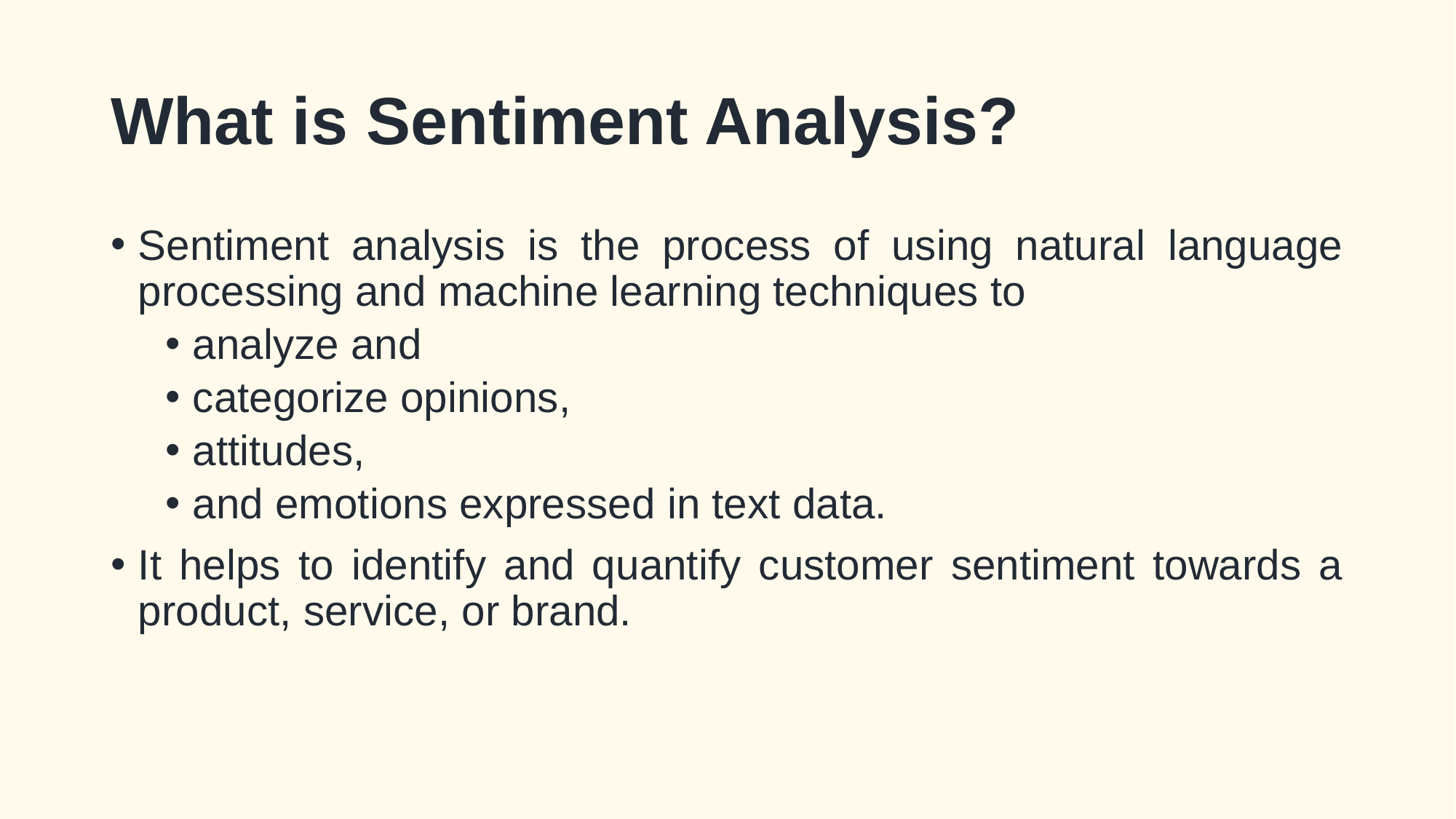

# What is Sentiment Analysis?
Sentiment analysis is the process of using natural language processing and machine learning techniques to
analyze and
categorize opinions,
attitudes,
and emotions expressed in text data.
It helps to identify and quantify customer sentiment towards a product, service, or brand.